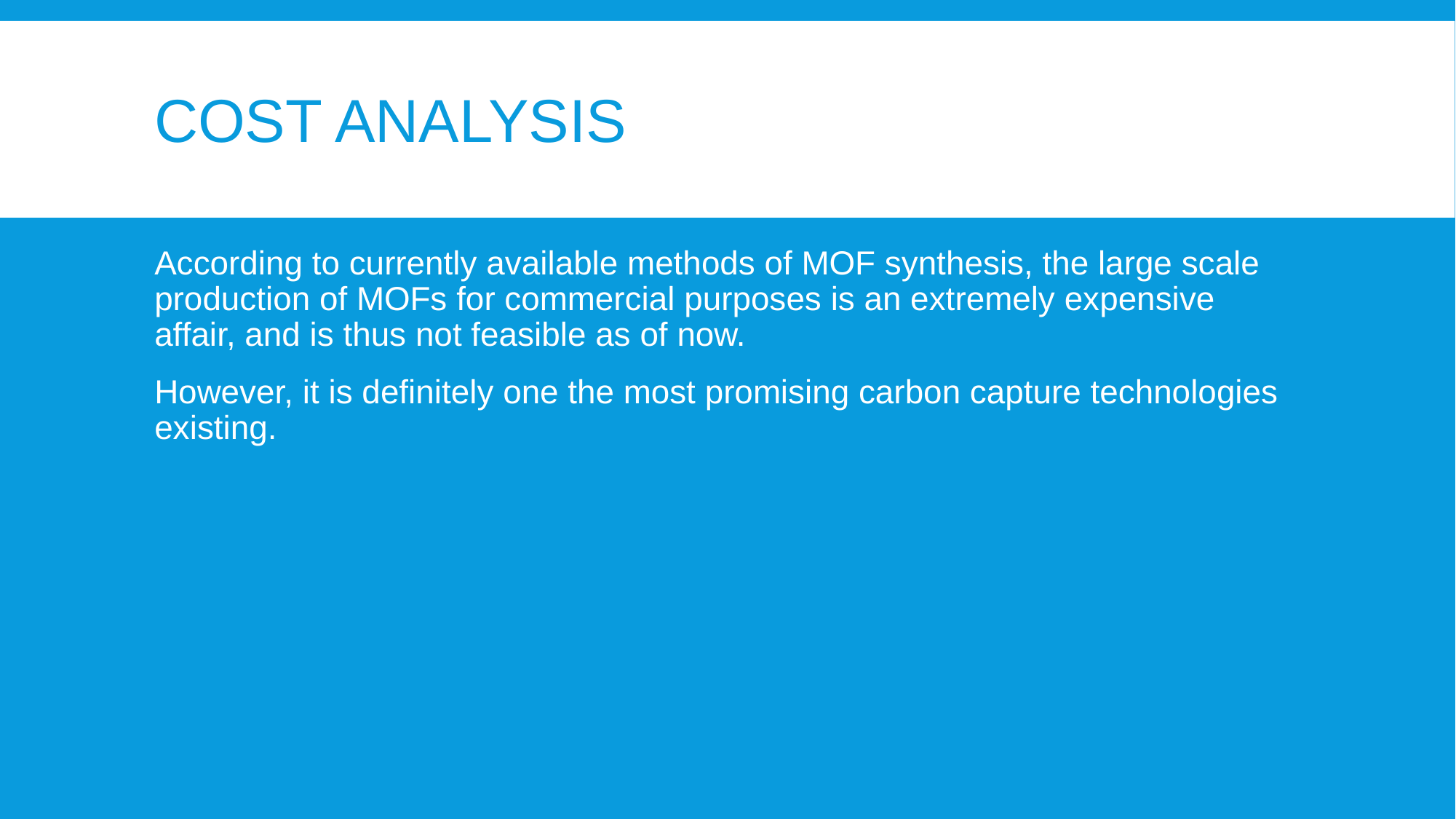

# COST ANALYSIS
According to currently available methods of MOF synthesis, the large scale production of MOFs for commercial purposes is an extremely expensive affair, and is thus not feasible as of now.
However, it is definitely one the most promising carbon capture technologies existing.